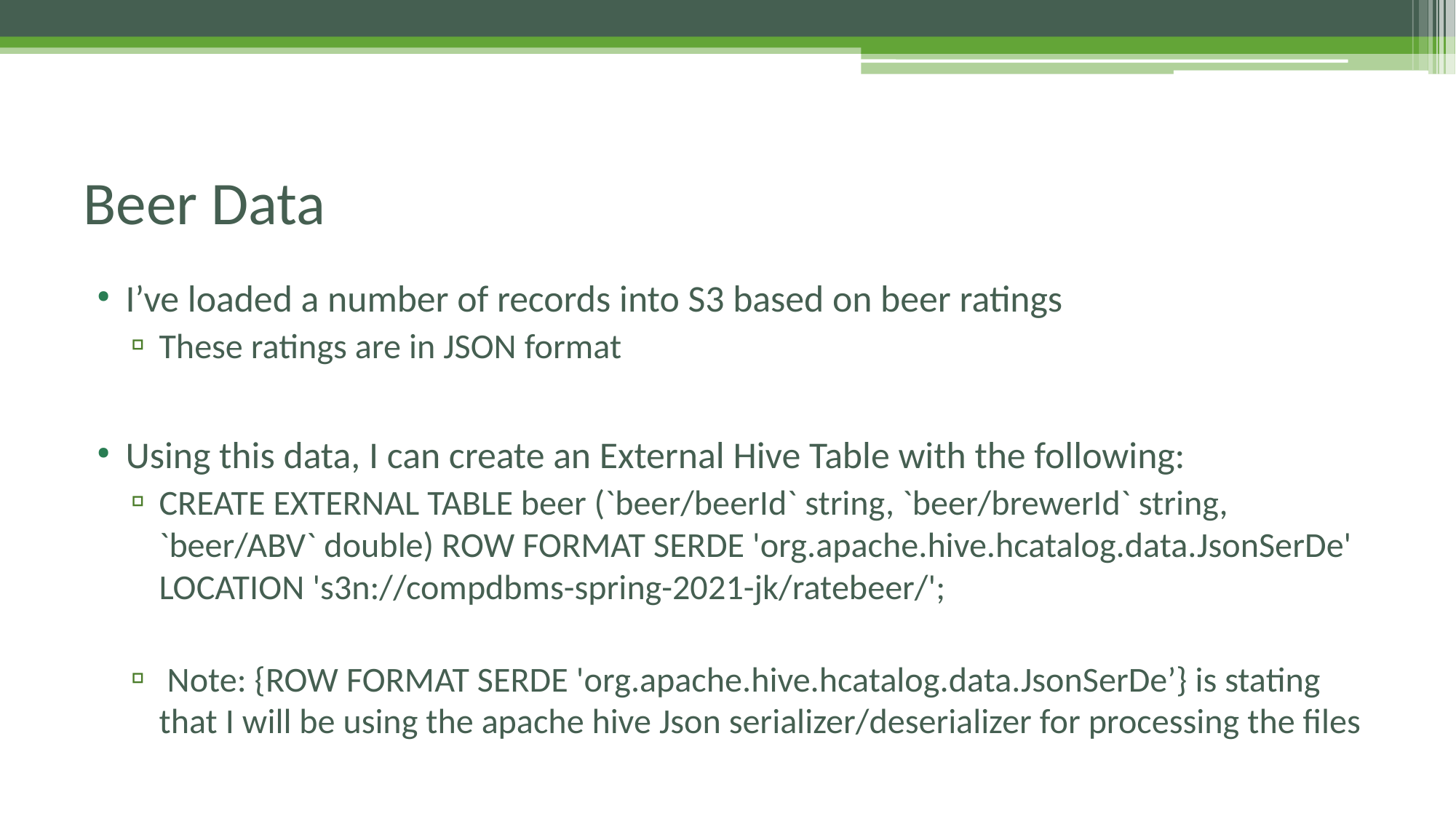

# Beer Data
I’ve loaded a number of records into S3 based on beer ratings
These ratings are in JSON format

Using this data, I can create an External Hive Table with the following:
CREATE EXTERNAL TABLE beer (`beer/beerId` string, `beer/brewerId` string, `beer/ABV` double) ROW FORMAT SERDE 'org.apache.hive.hcatalog.data.JsonSerDe' LOCATION 's3n://compdbms-spring-2021-jk/ratebeer/';

 Note: {ROW FORMAT SERDE 'org.apache.hive.hcatalog.data.JsonSerDe’} is stating that I will be using the apache hive Json serializer/deserializer for processing the files